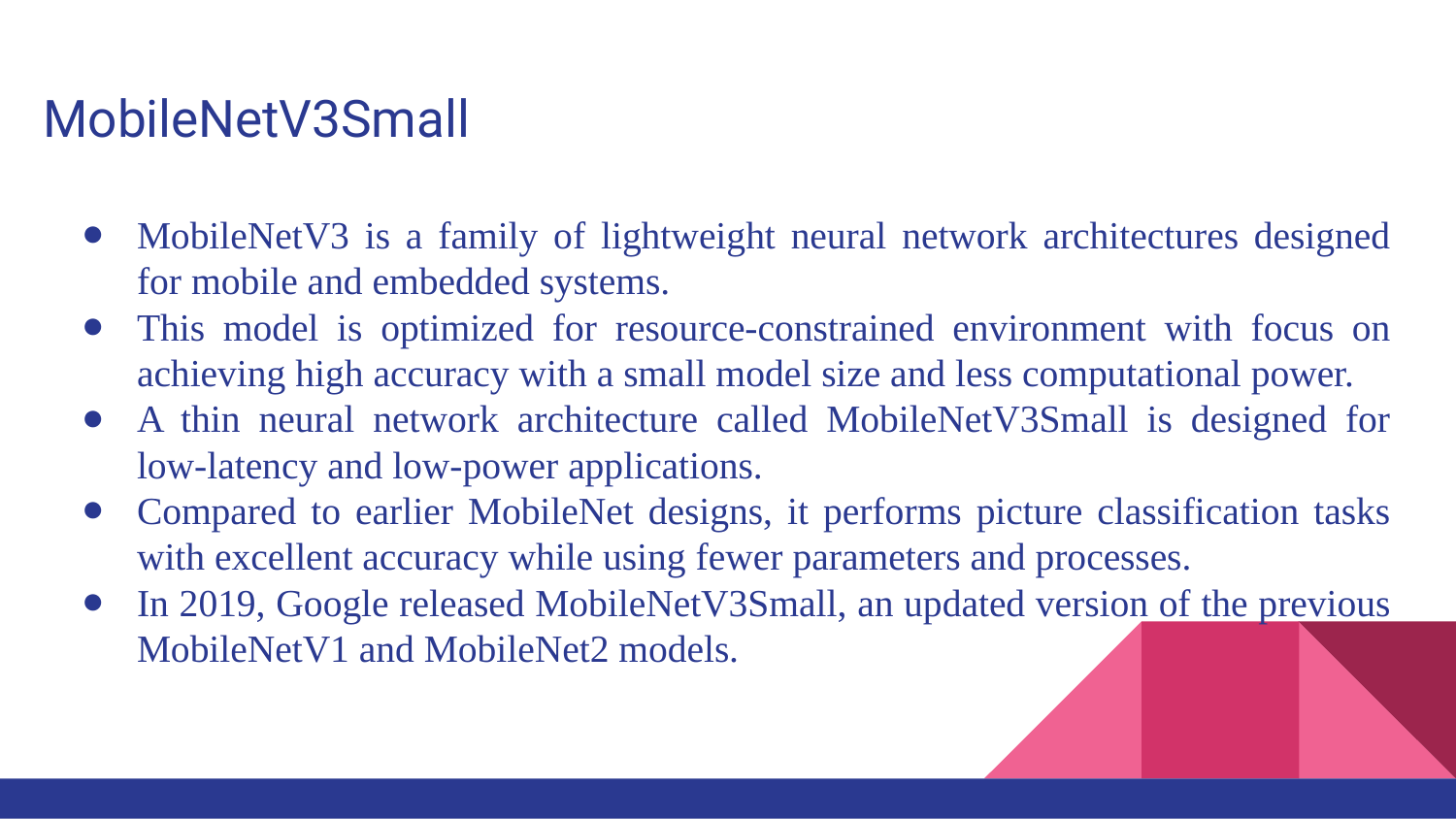

# MobileNetV3Small
MobileNetV3 is a family of lightweight neural network architectures designed for mobile and embedded systems.
This model is optimized for resource-constrained environment with focus on achieving high accuracy with a small model size and less computational power.
A thin neural network architecture called MobileNetV3Small is designed for low-latency and low-power applications.
Compared to earlier MobileNet designs, it performs picture classification tasks with excellent accuracy while using fewer parameters and processes.
In 2019, Google released MobileNetV3Small, an updated version of the previous MobileNetV1 and MobileNet2 models.